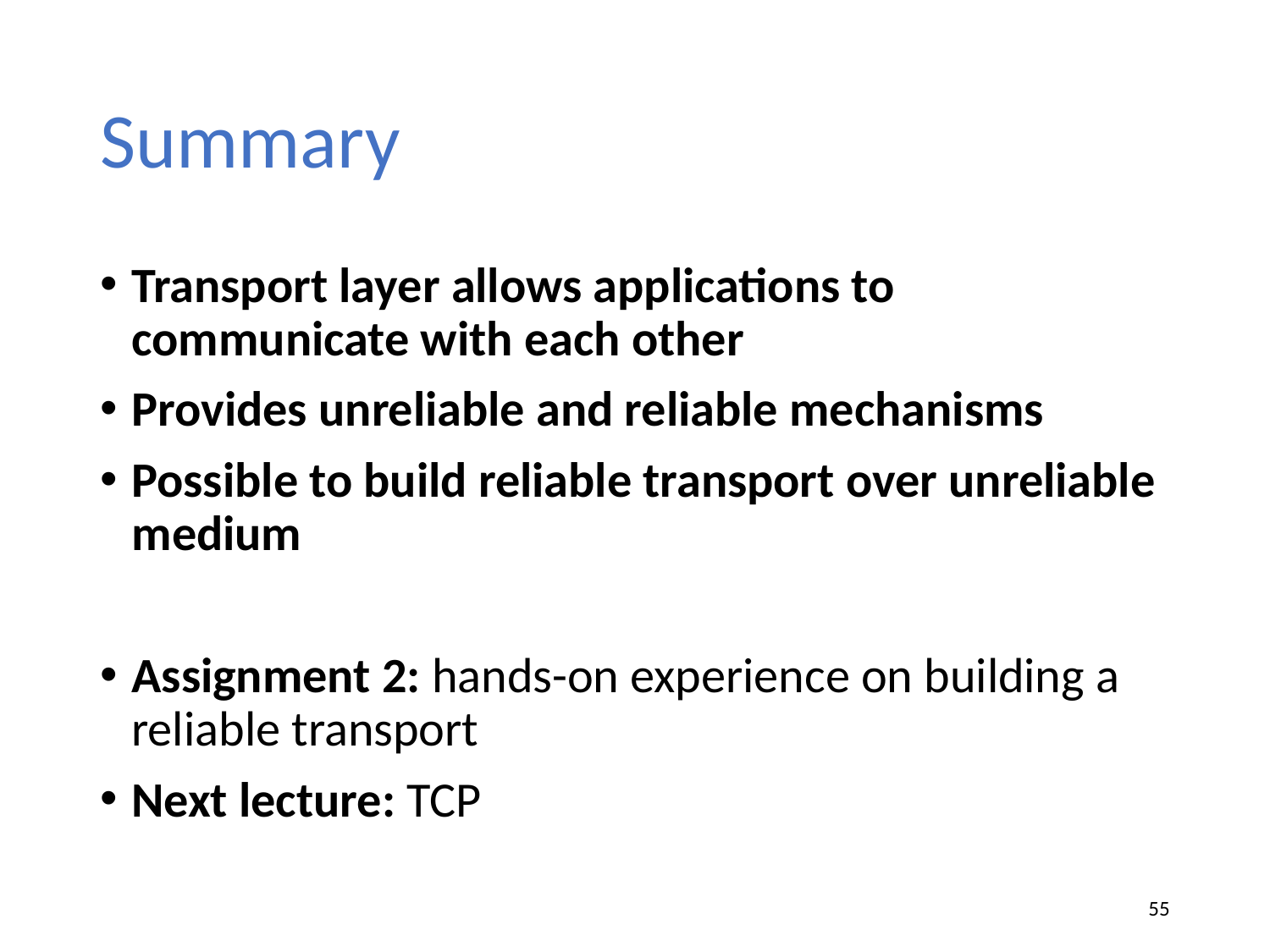

# Summary
Transport layer allows applications to communicate with each other
Provides unreliable and reliable mechanisms
Possible to build reliable transport over unreliable medium

Assignment 2: hands-on experience on building a reliable transport
Next lecture: TCP

55